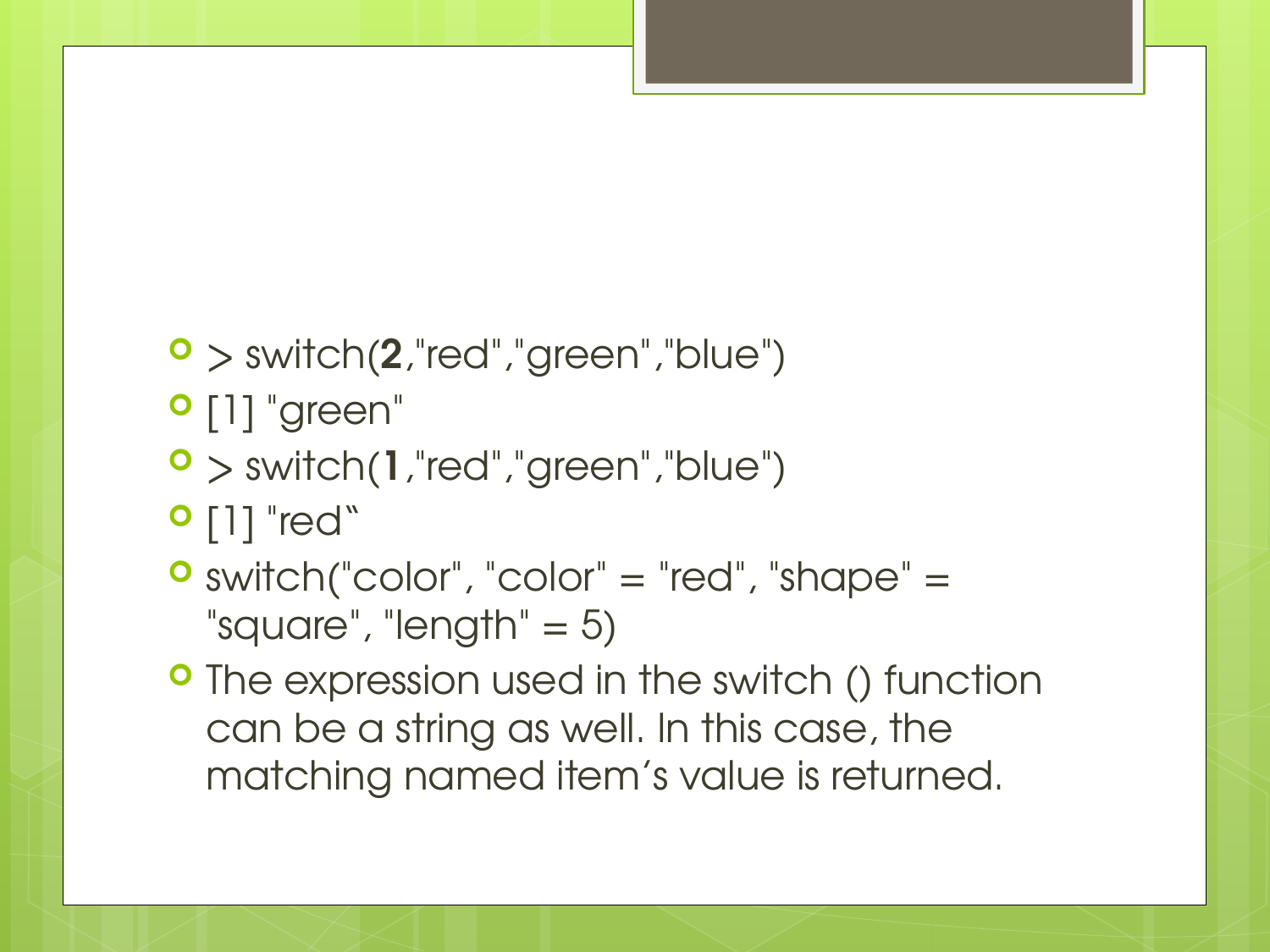

#
> switch(2,"red","green","blue")
[1] "green"
> switch(1,"red","green","blue")
[1] "red“
switch("color", "color" = "red", "shape" = "square", "length" = 5)
The expression used in the switch () function can be a string as well. In this case, the matching named item’s value is returned.